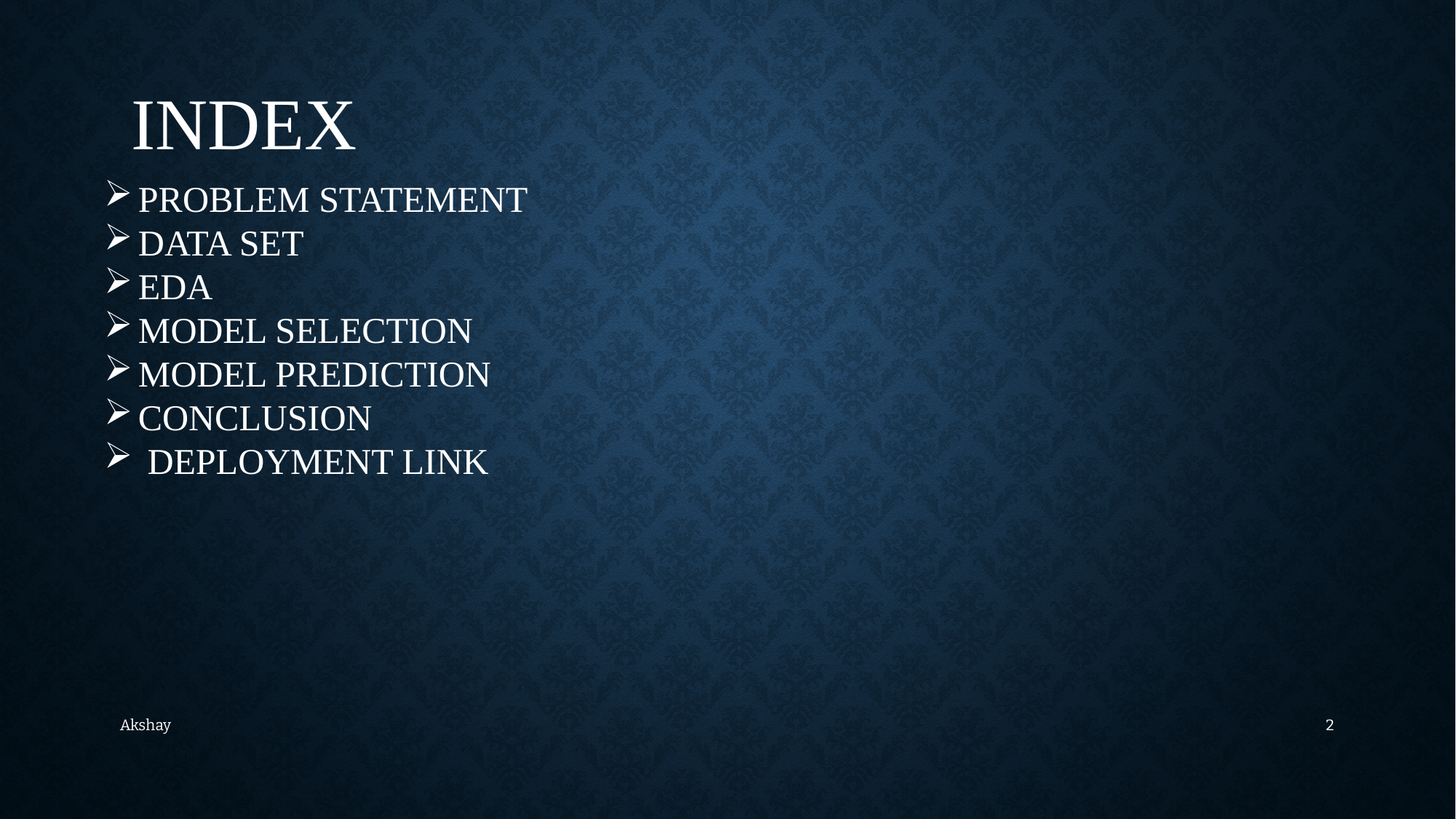

INDEX
PROBLEM STATEMENT
DATA SET
EDA
MODEL SELECTION
MODEL PREDICTION
CONCLUSION
 DEPLOYMENT LINK

Akshay
2